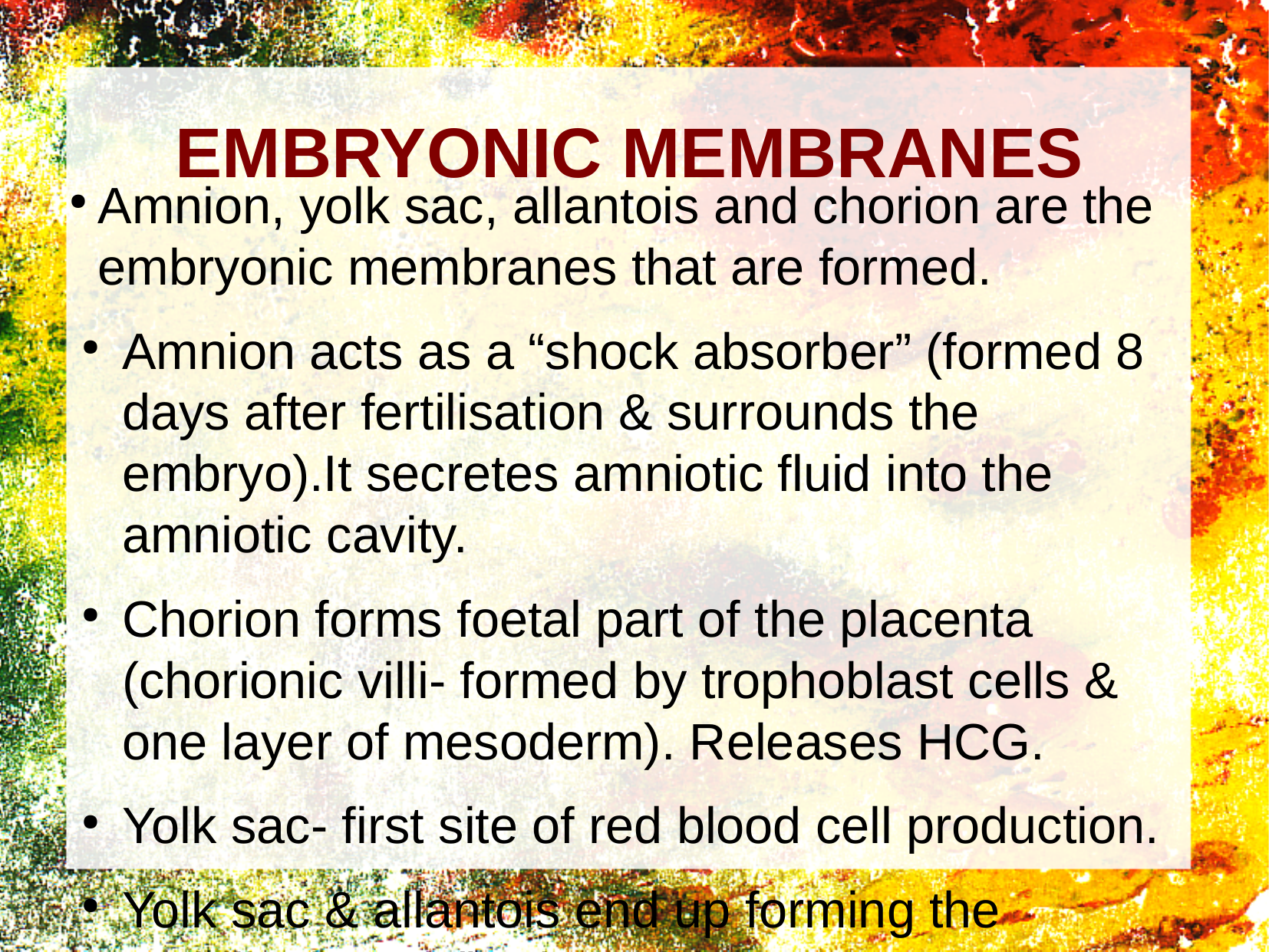

EMBRYONIC MEMBRANES
Amnion, yolk sac, allantois and chorion are the embryonic membranes that are formed.
Amnion acts as a “shock absorber” (formed 8 days after fertilisation & surrounds the embryo).It secretes amniotic fluid into the amniotic cavity.
Chorion forms foetal part of the placenta (chorionic villi- formed by trophoblast cells & one layer of mesoderm). Releases HCG.
Yolk sac- first site of red blood cell production.
Yolk sac & allantois end up forming the umbilical cord (body stalk).